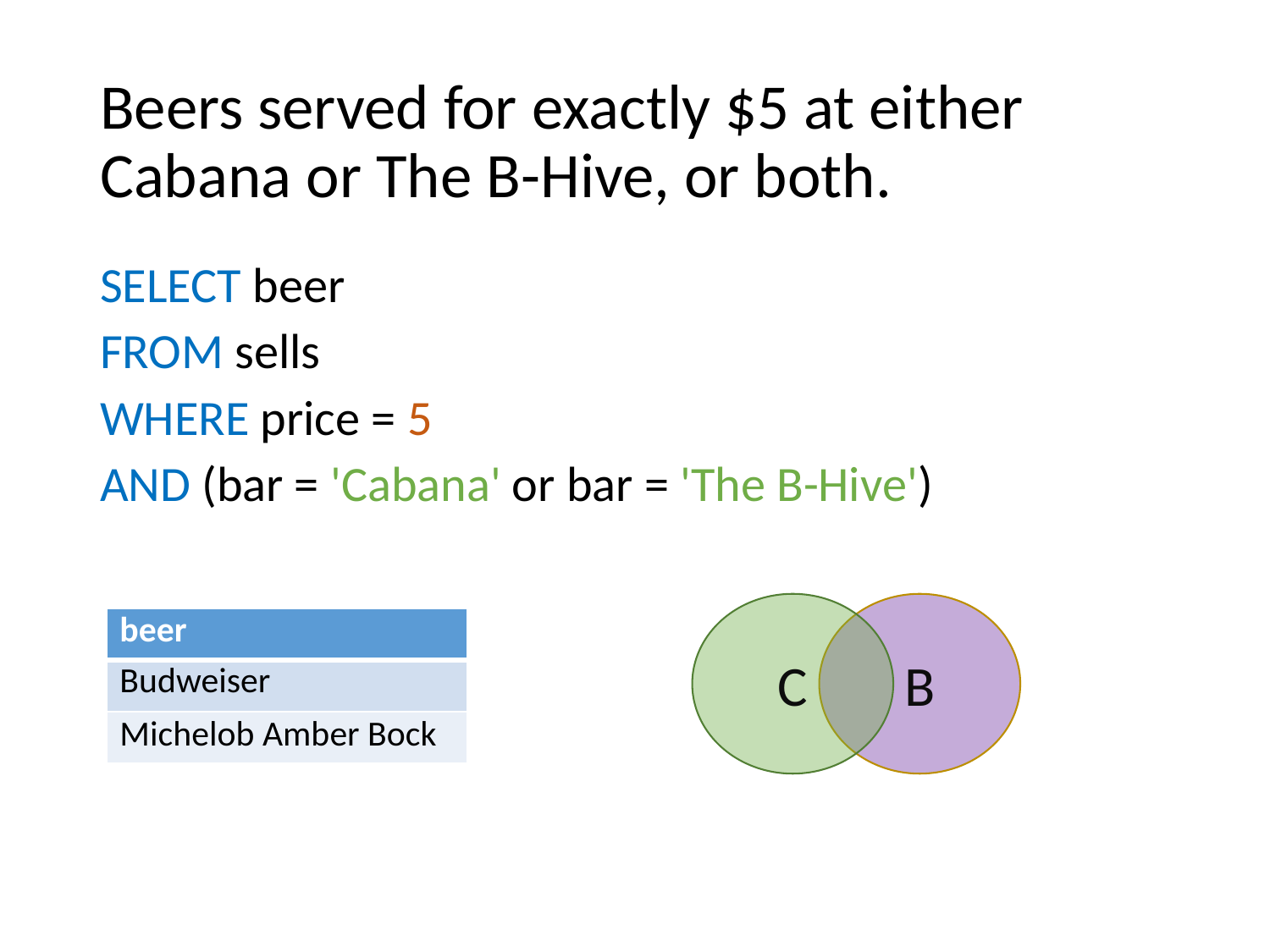

# Beers served for exactly $5 at either Cabana or The B-Hive, or both.
SELECT beer
FROM sells
WHERE price = 5
AND (bar = 'Cabana' or bar = 'The B-Hive')
C
B
| beer |
| --- |
| Budweiser |
| Michelob Amber Bock |